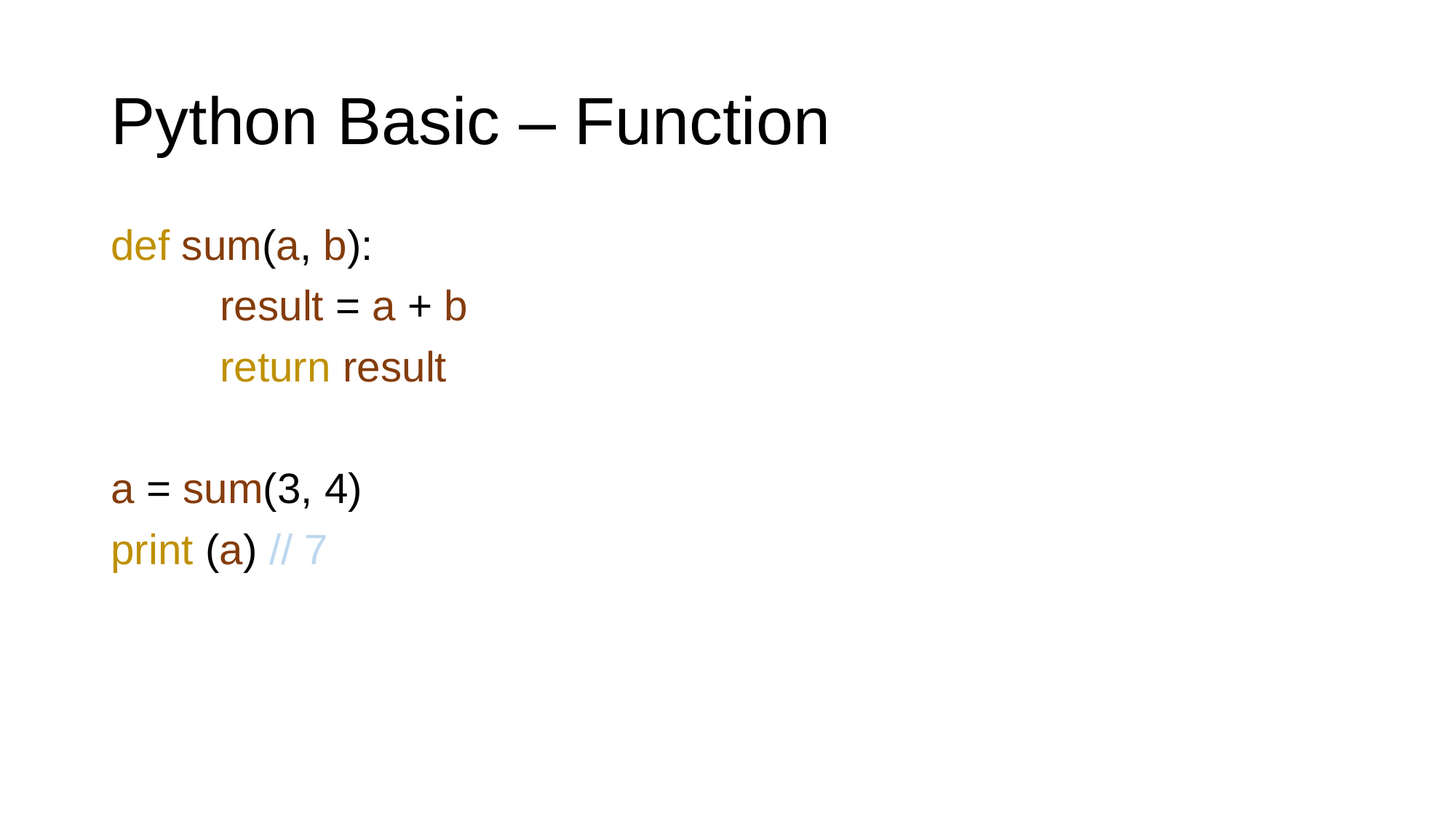

# Python Basic – Function
def sum(a, b):
	result = a + b
	return result

a = sum(3, 4)
print (a) // 7